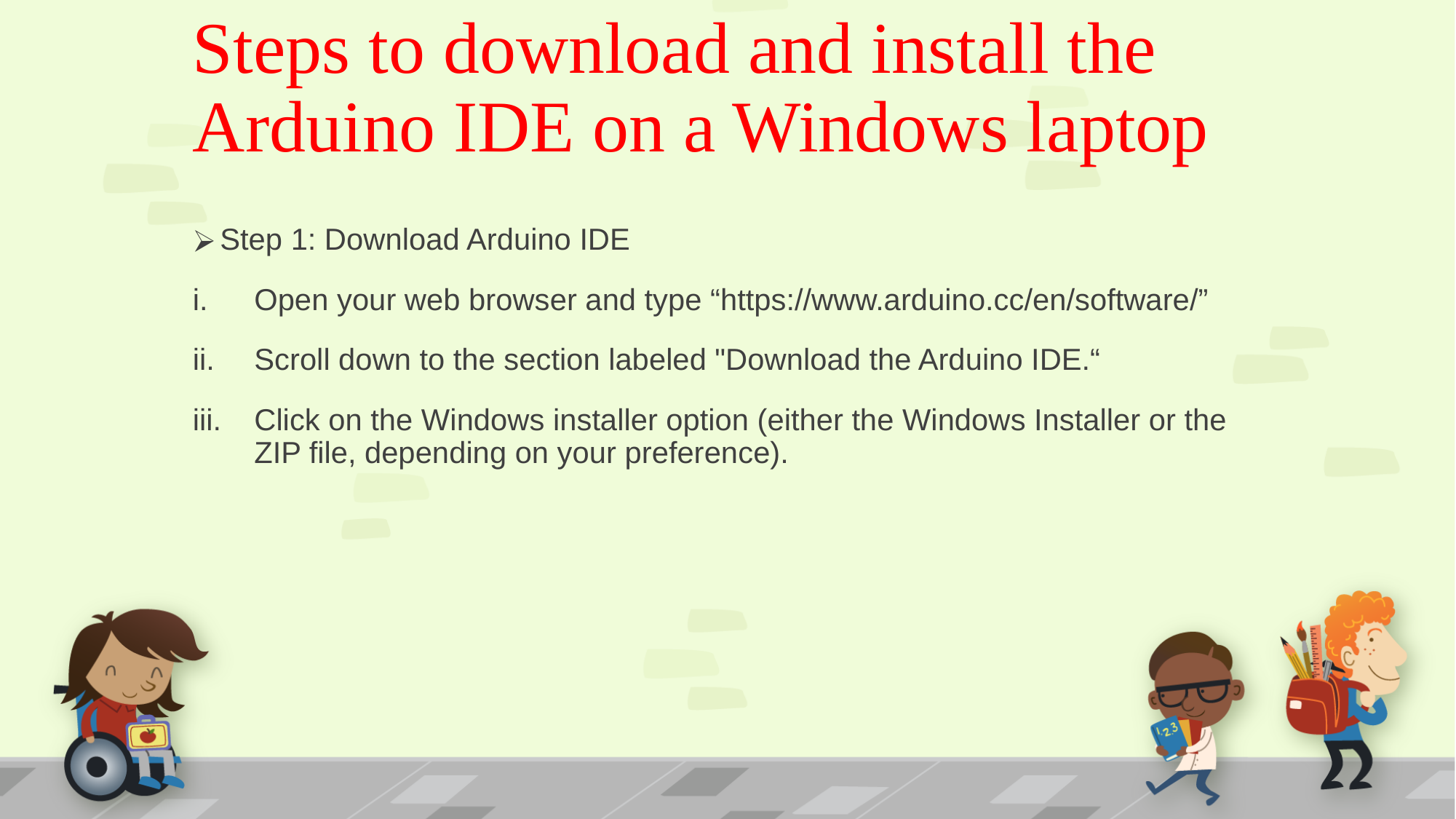

# Steps to download and install the Arduino IDE on a Windows laptop
Step 1: Download Arduino IDE
Open your web browser and type “https://www.arduino.cc/en/software/”
Scroll down to the section labeled "Download the Arduino IDE.“
Click on the Windows installer option (either the Windows Installer or the ZIP file, depending on your preference).